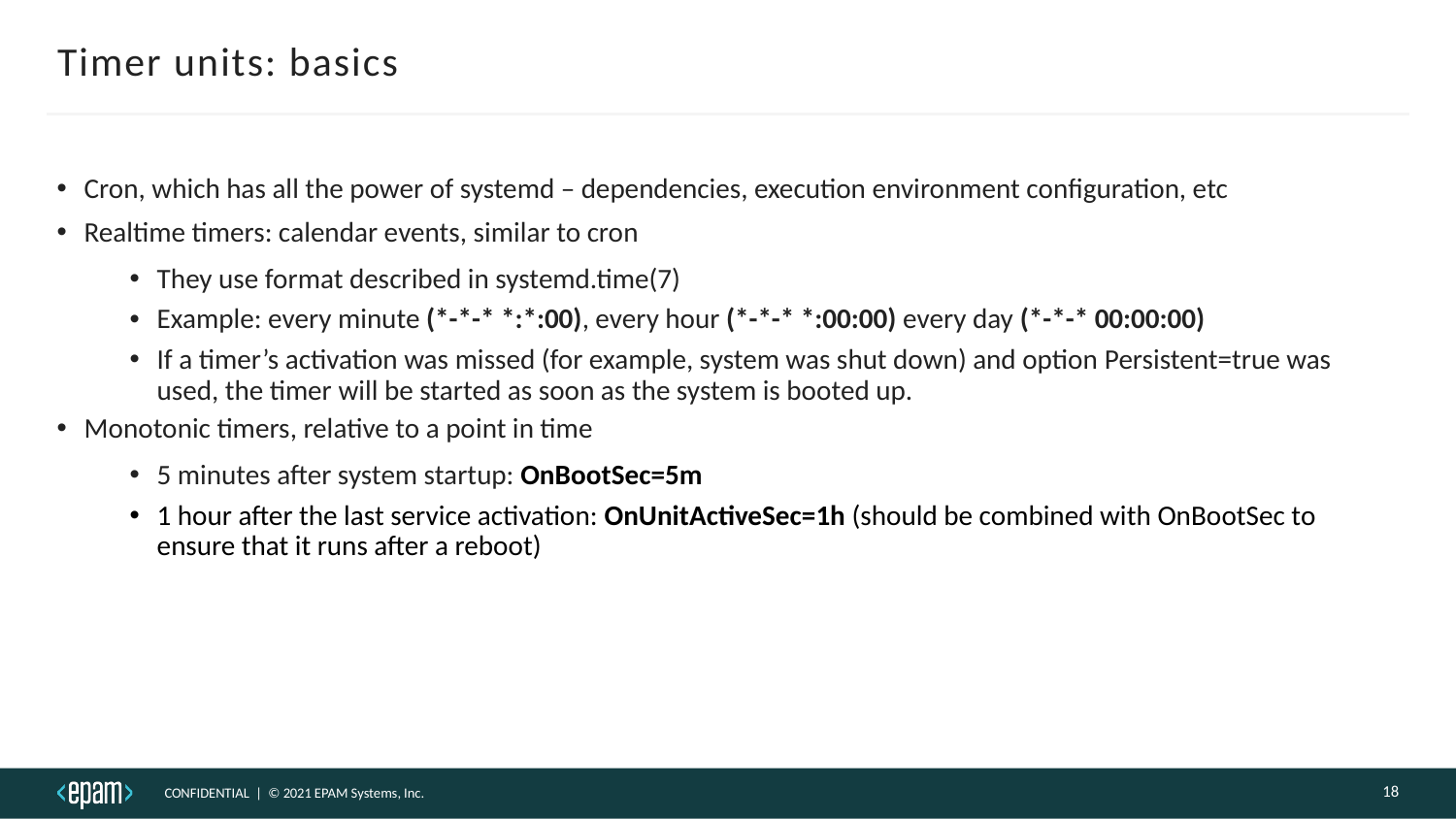

# Timer units: basics
Cron, which has all the power of systemd – dependencies, execution environment configuration, etc
Realtime timers: calendar events, similar to cron
They use format described in systemd.time(7)
Example: every minute (*-*-* *:*:00), every hour (*-*-* *:00:00) every day (*-*-* 00:00:00)
If a timer’s activation was missed (for example, system was shut down) and option Persistent=true was used, the timer will be started as soon as the system is booted up.
Monotonic timers, relative to a point in time
5 minutes after system startup: OnBootSec=5m
1 hour after the last service activation: OnUnitActiveSec=1h (should be combined with OnBootSec to ensure that it runs after a reboot)
18